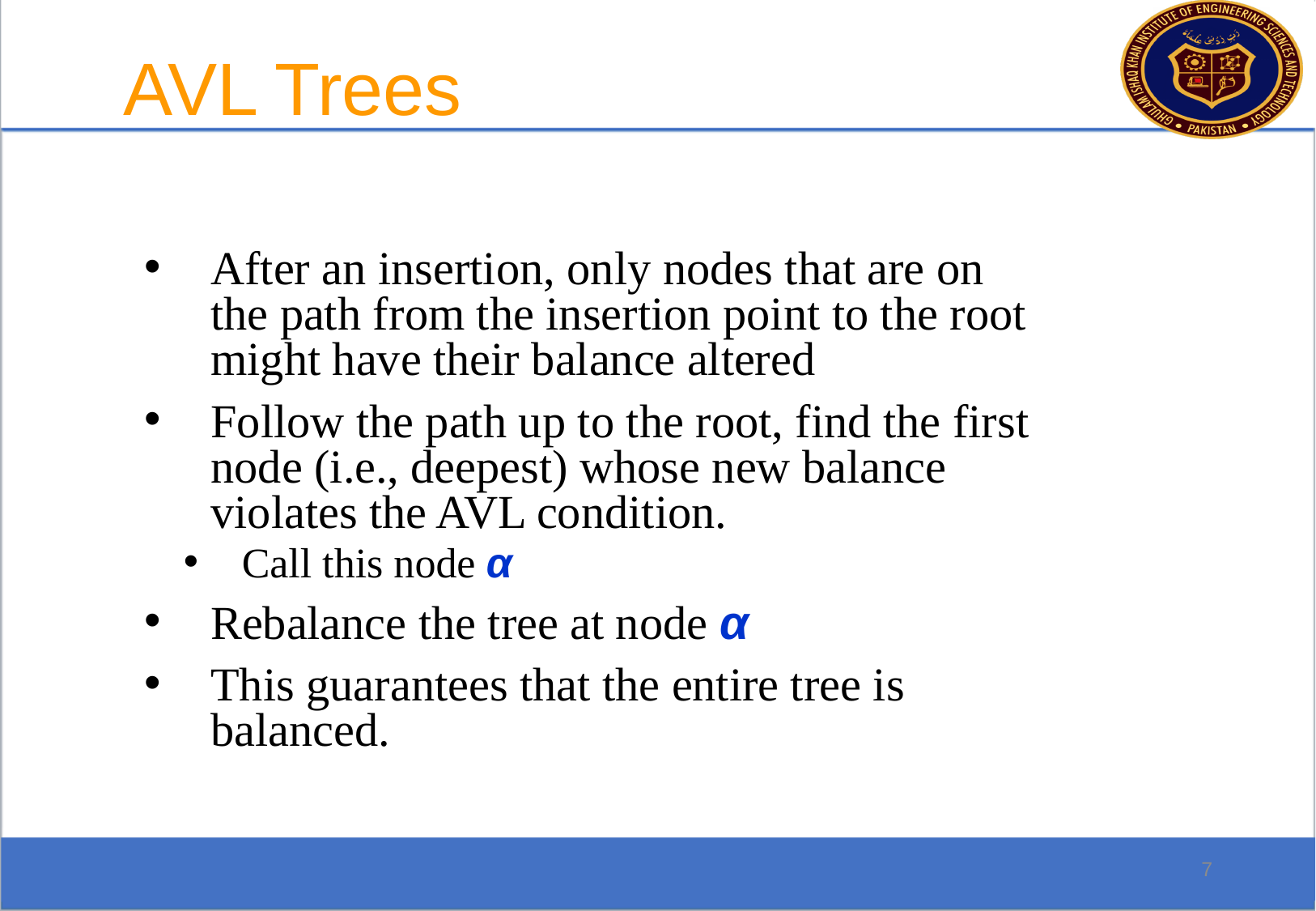

AVL Trees
After an insertion, only nodes that are on the path from the insertion point to the root might have their balance altered
Follow the path up to the root, find the first node (i.e., deepest) whose new balance violates the AVL condition.
Call this node α
Rebalance the tree at node α
This guarantees that the entire tree is balanced.
7